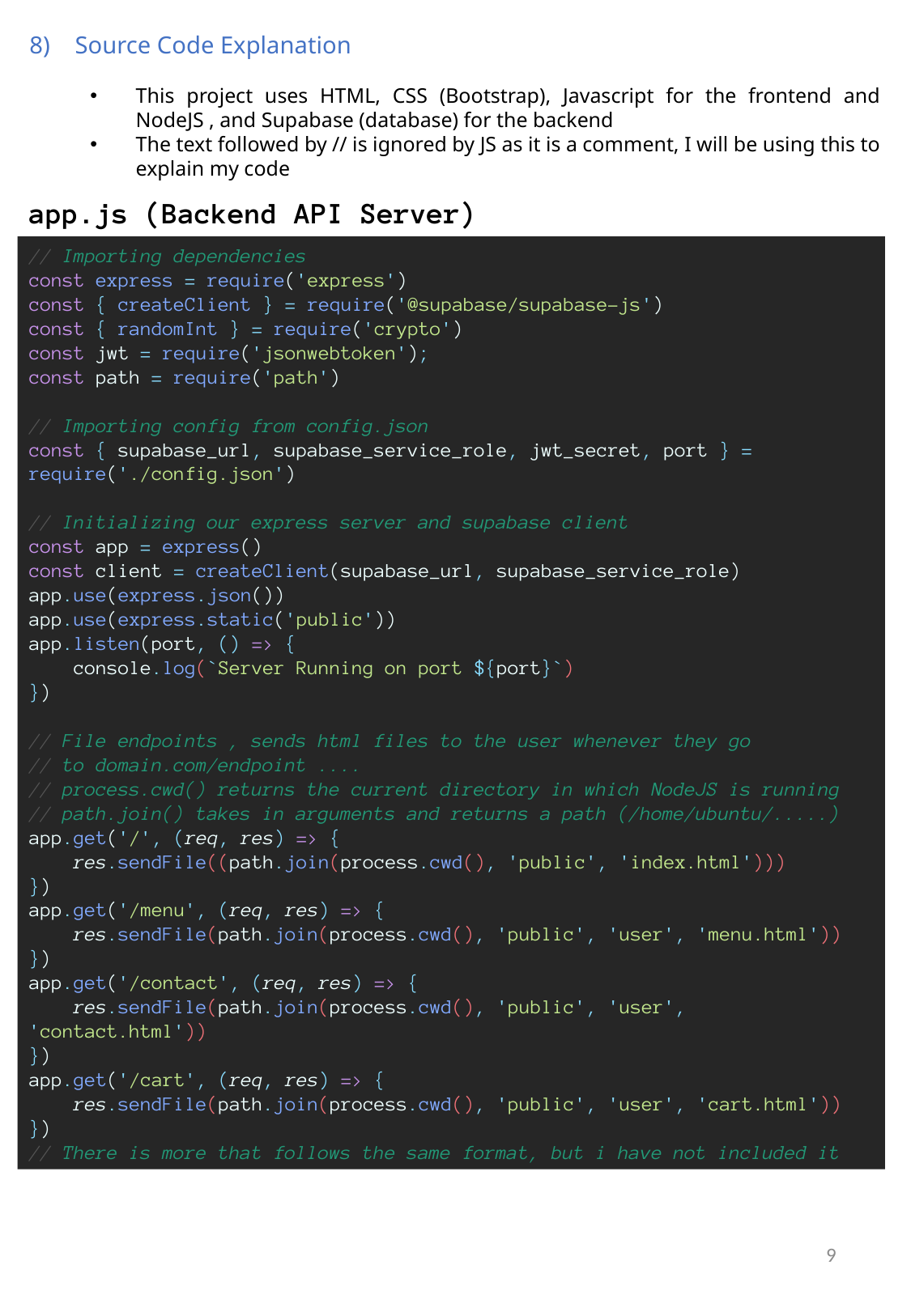

Source Code Explanation

This project uses HTML, CSS (Bootstrap), Javascript for the frontend and NodeJS , and Supabase (database) for the backend
The text followed by // is ignored by JS as it is a comment, I will be using this to explain my code
app.js (Backend API Server)
// Importing dependencies
const express = require('express')
const { createClient } = require('@supabase/supabase-js')
const { randomInt } = require('crypto')
const jwt = require('jsonwebtoken');
const path = require('path')
// Importing config from config.json
const { supabase_url, supabase_service_role, jwt_secret, port } = require('./config.json')
// Initializing our express server and supabase client
const app = express()
const client = createClient(supabase_url, supabase_service_role)
app.use(express.json())
app.use(express.static('public'))
app.listen(port, () => {
    console.log(`Server Running on port ${port}`)
})

// File endpoints , sends html files to the user whenever they go
// to domain.com/endpoint ....
// process.cwd() returns the current directory in which NodeJS is running
// path.join() takes in arguments and returns a path (/home/ubuntu/.....)
app.get('/', (req, res) => {
    res.sendFile((path.join(process.cwd(), 'public', 'index.html')))
})
app.get('/menu', (req, res) => {
    res.sendFile(path.join(process.cwd(), 'public', 'user', 'menu.html'))
})
app.get('/contact', (req, res) => {
    res.sendFile(path.join(process.cwd(), 'public', 'user', 'contact.html'))
})
app.get('/cart', (req, res) => {
    res.sendFile(path.join(process.cwd(), 'public', 'user', 'cart.html'))
})
// There is more that follows the same format, but i have not included it
9